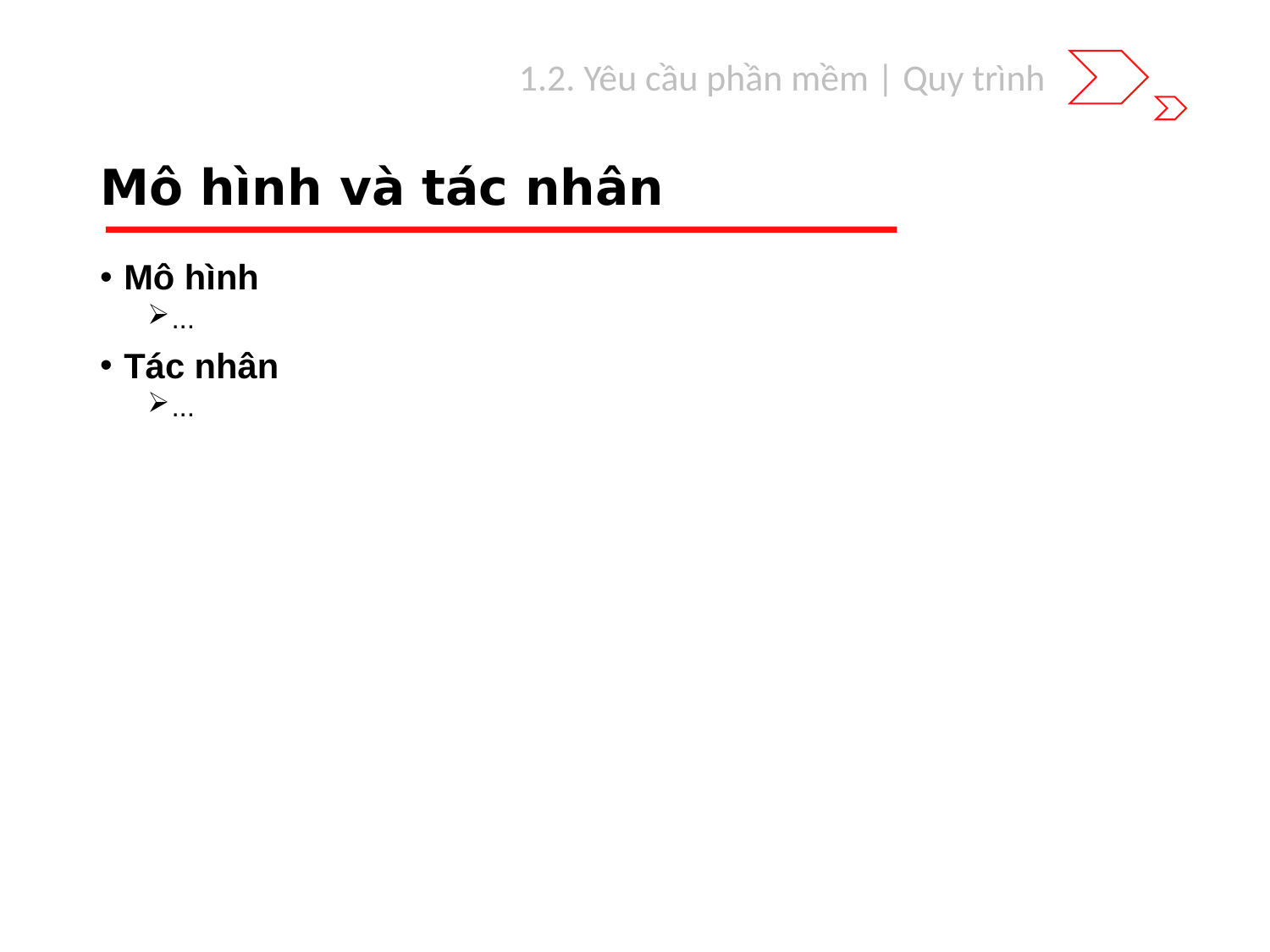

1.2. Yêu cầu phần mềm | Quy trình
# Mô hình và tác nhân
Mô hình
...
Tác nhân
...